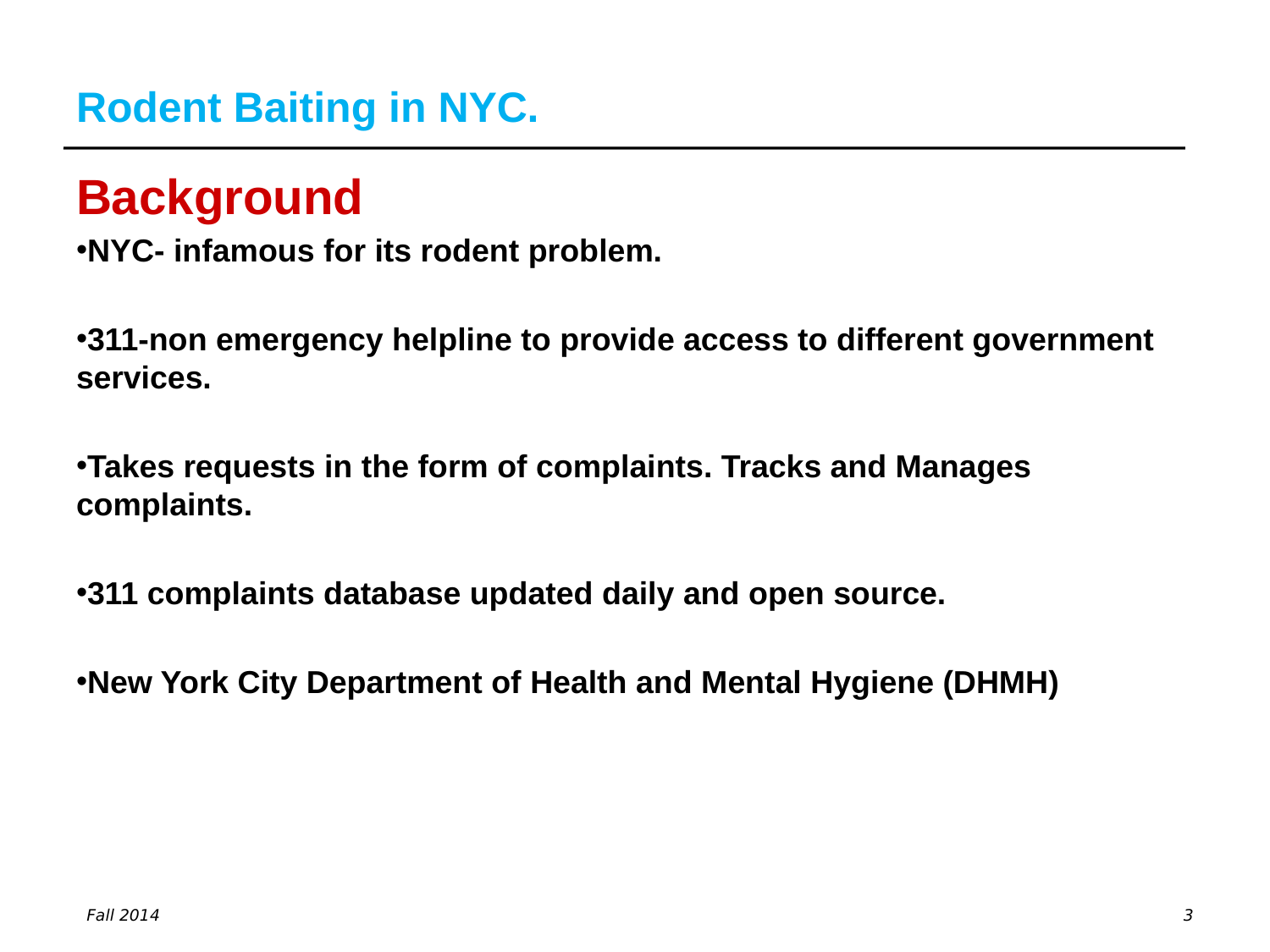

# Rodent Baiting in NYC.
Background
NYC- infamous for its rodent problem.

311-non emergency helpline to provide access to different government services.

Takes requests in the form of complaints. Tracks and Manages complaints.

311 complaints database updated daily and open source.

New York City Department of Health and Mental Hygiene (DHMH)

3